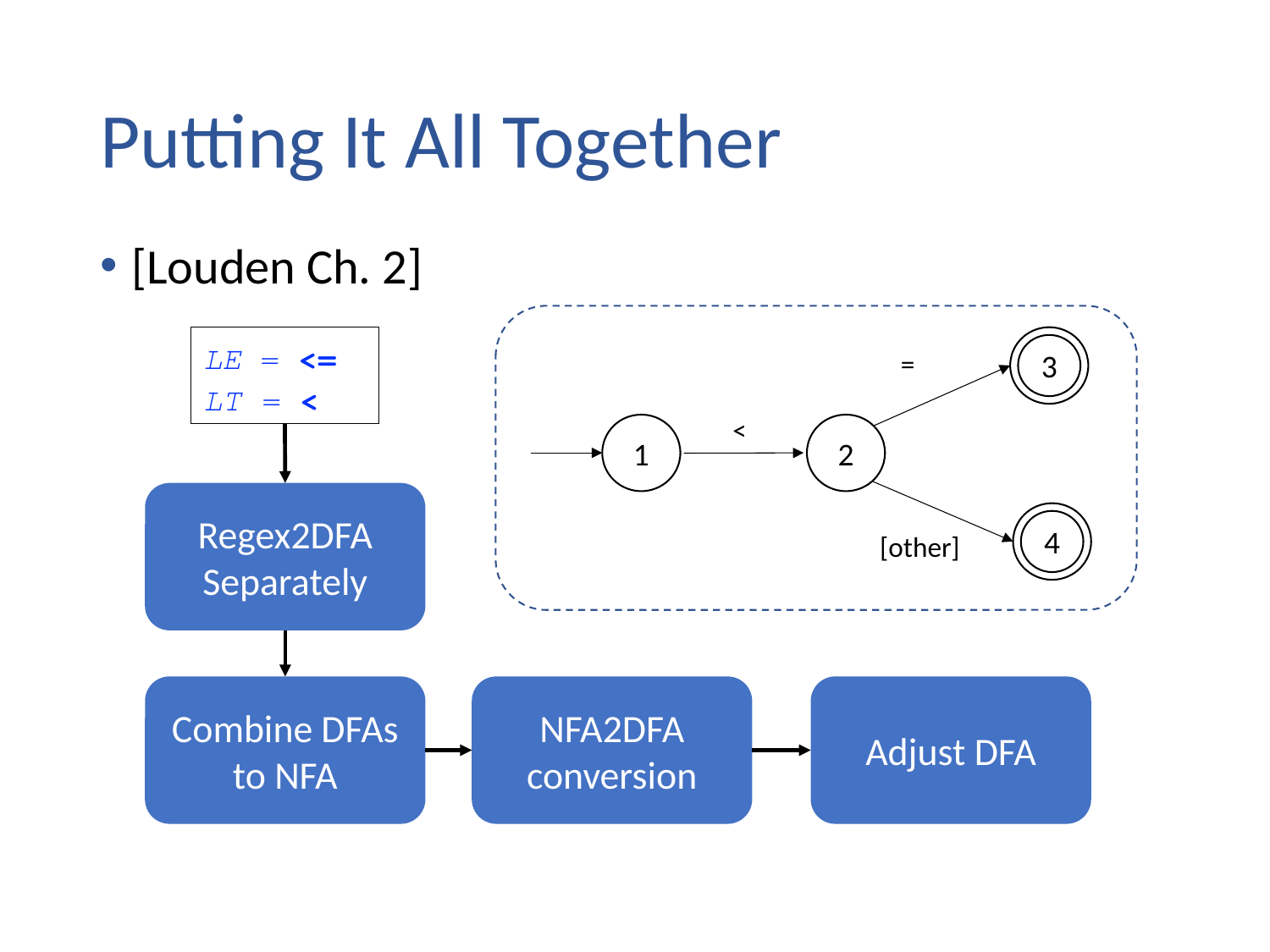

# Putting It All Together
[Louden Ch. 2]

LE = <=
LT = <

3
=
<
1
2

4
[other]
Regex2DFA
Separately
Combine DFAs to NFA
NFA2DFA
conversion
Adjust DFA